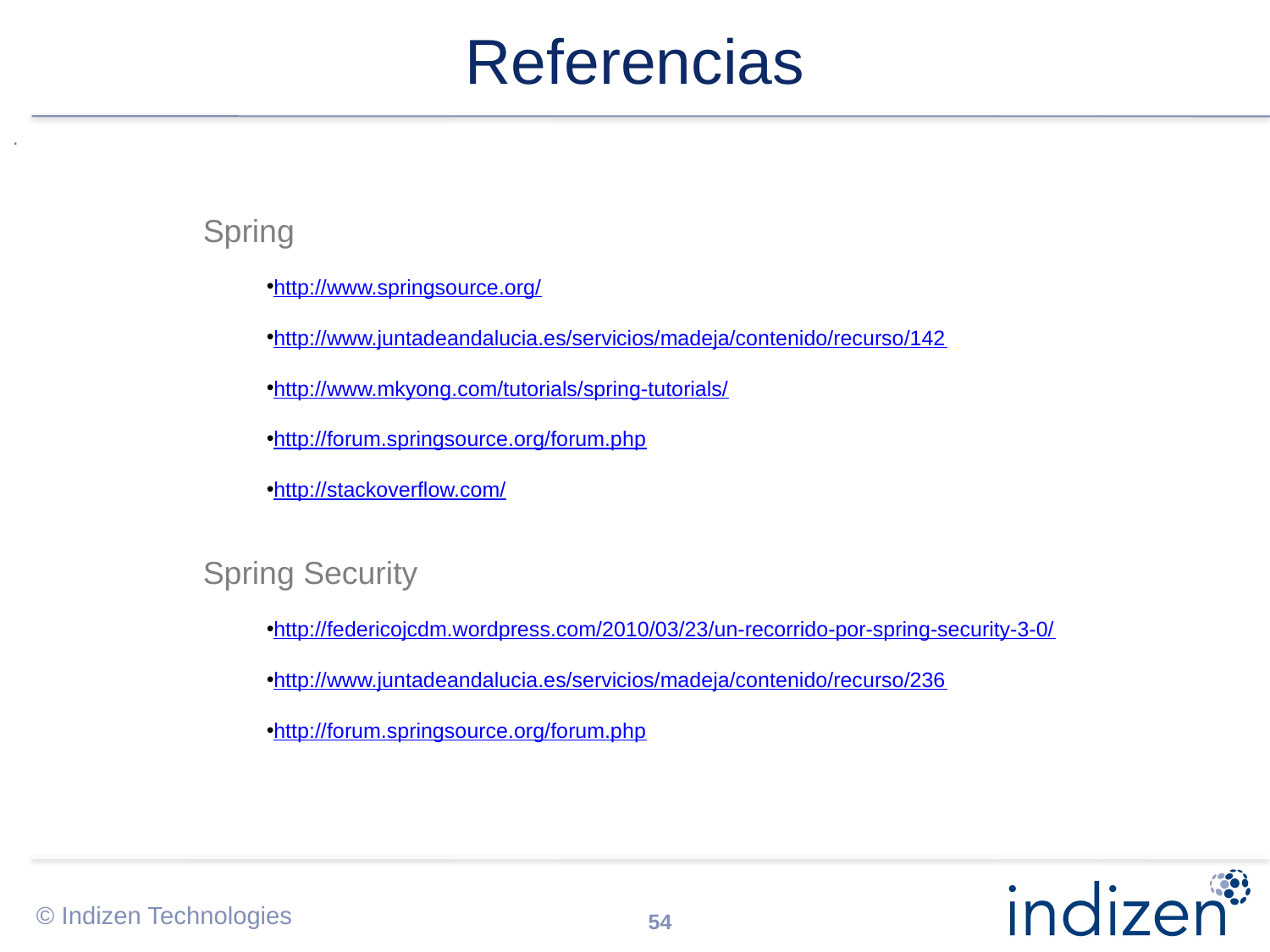

# Referencias
.

Spring

http://www.springsource.org/

http://www.juntadeandalucia.es/servicios/madeja/contenido/recurso/142

http://www.mkyong.com/tutorials/spring-tutorials/

http://forum.springsource.org/forum.php

http://stackoverflow.com/

Spring Security

http://federicojcdm.wordpress.com/2010/03/23/un-recorrido-por-spring-security-3-0/

http://www.juntadeandalucia.es/servicios/madeja/contenido/recurso/236

http://forum.springsource.org/forum.php

[unsupported chart]